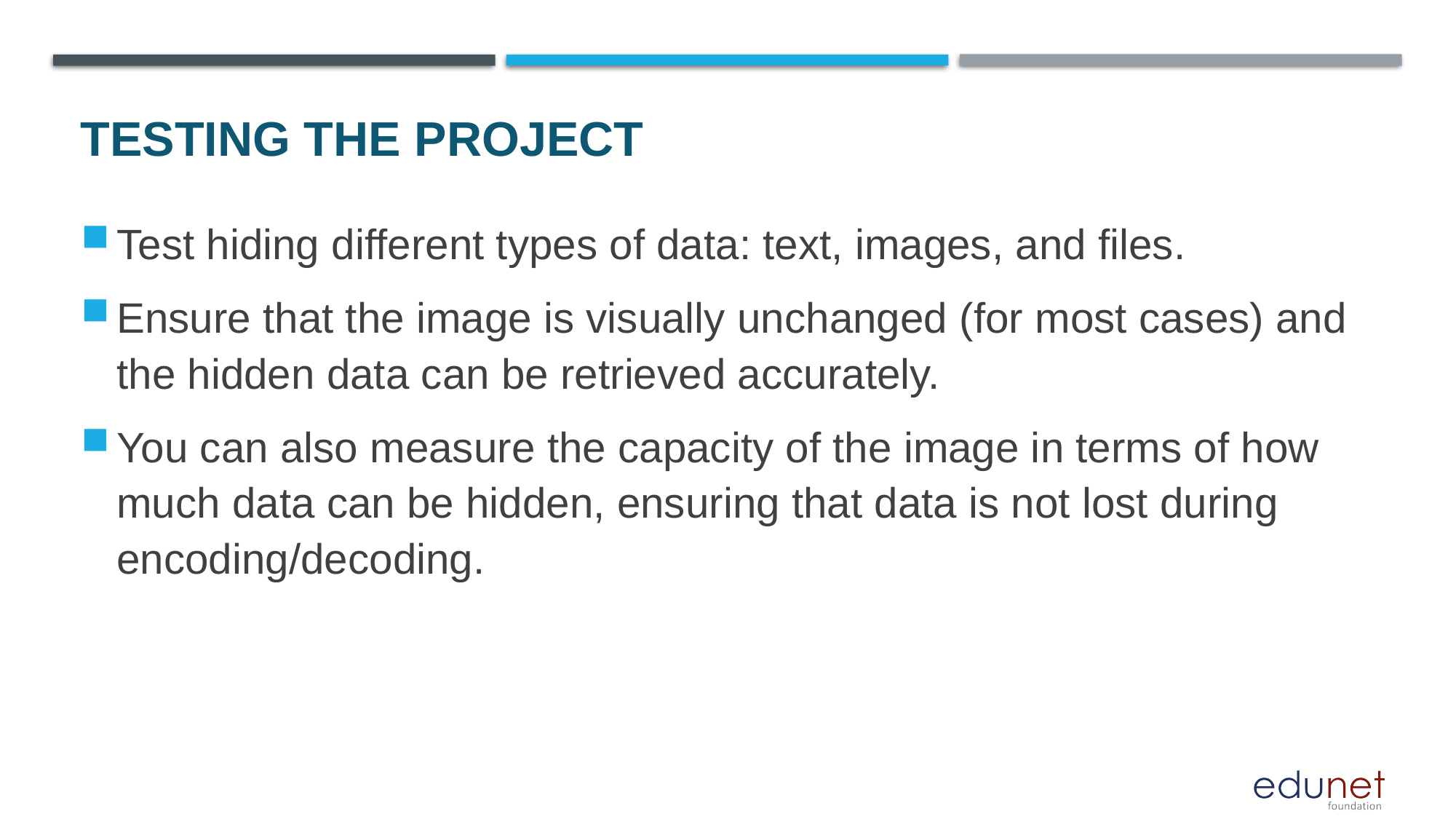

# Testing the Project
Test hiding different types of data: text, images, and files.
Ensure that the image is visually unchanged (for most cases) and the hidden data can be retrieved accurately.
You can also measure the capacity of the image in terms of how much data can be hidden, ensuring that data is not lost during encoding/decoding.